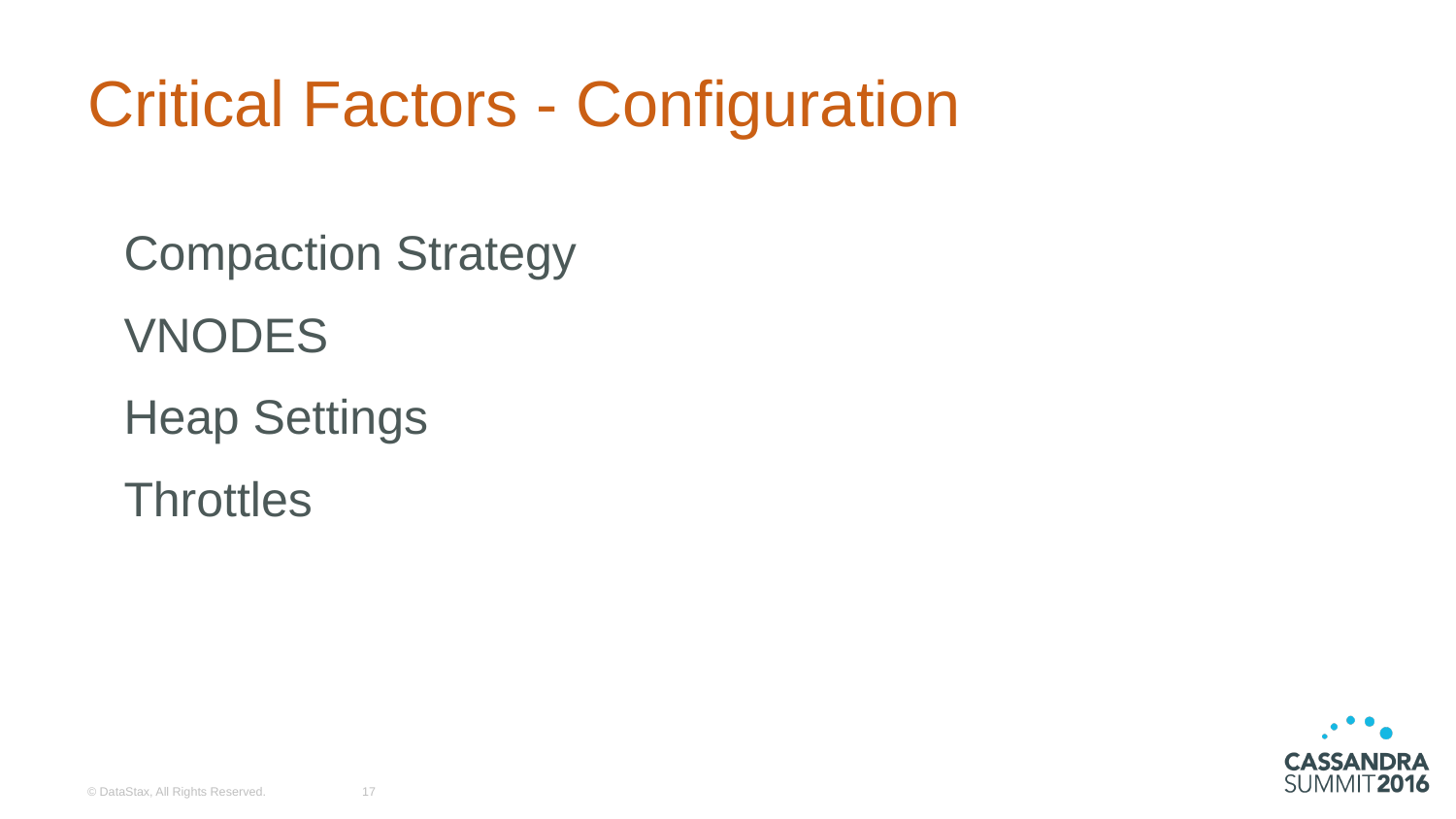

# Critical Factors - Configuration
Compaction Strategy
VNODES
Heap Settings
Throttles

© DataStax, All Rights Reserved.
17